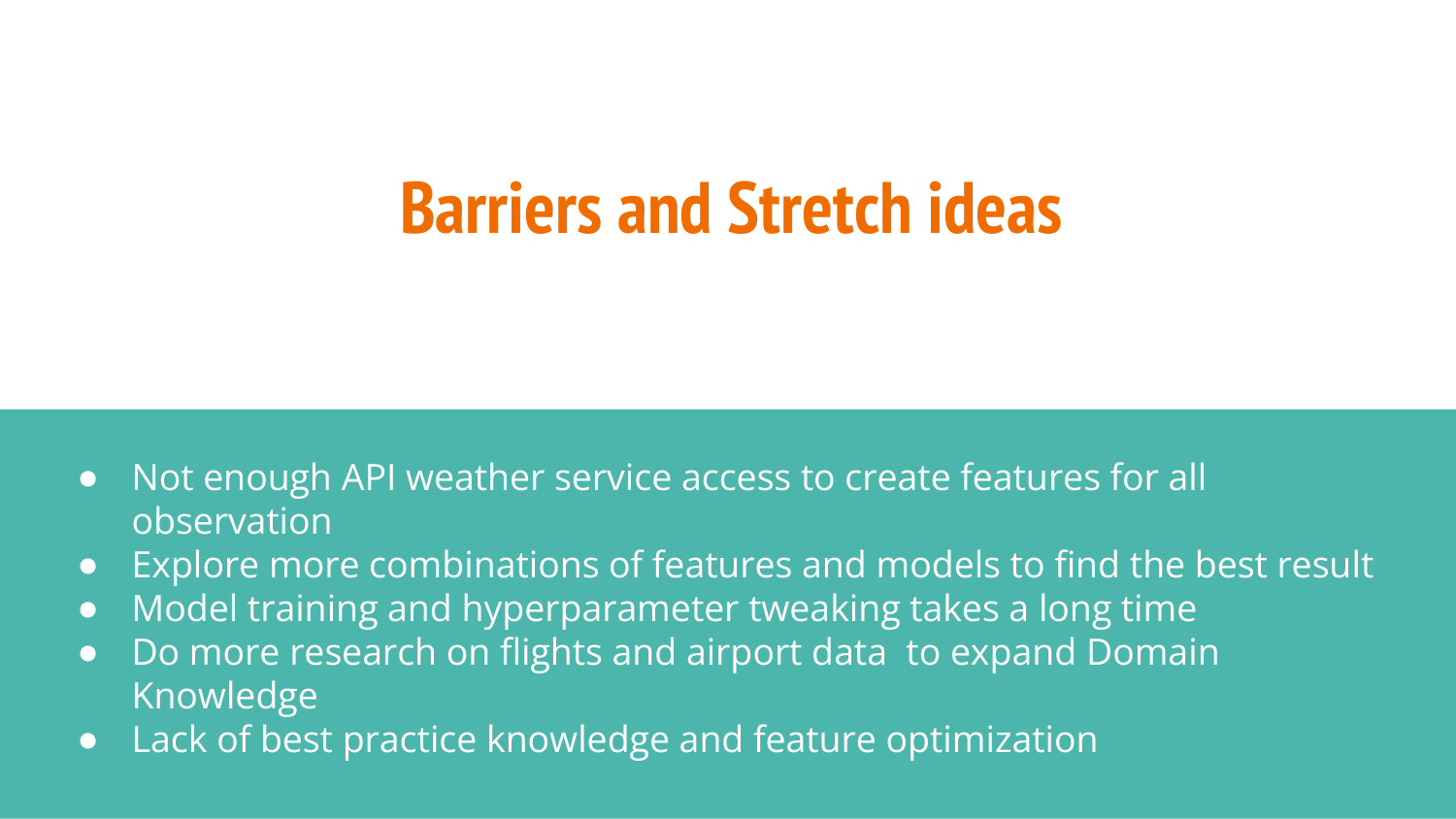

# Barriers and Stretch ideas
Not enough API weather service access to create features for all observation
Explore more combinations of features and models to find the best result
Model training and hyperparameter tweaking takes a long time
Do more research on flights and airport data  to expand Domain Knowledge
Lack of best practice knowledge and feature optimization